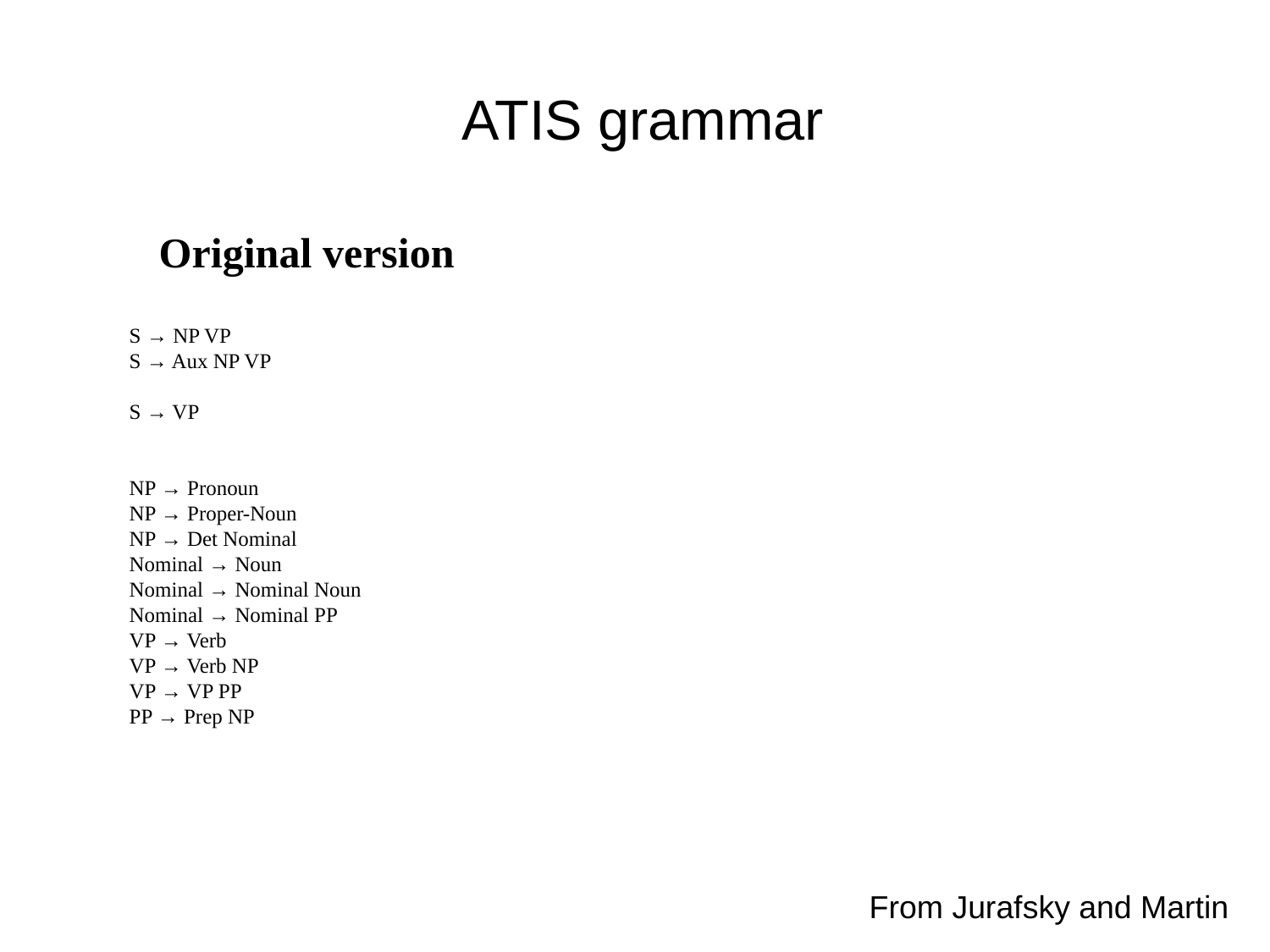

# ATIS grammar
Original version
S → NP VP
S → Aux NP VP

S → VP

NP → Pronoun
NP → Proper-Noun
NP → Det Nominal
Nominal → Noun
Nominal → Nominal Noun
Nominal → Nominal PP
VP → Verb
VP → Verb NP
VP → VP PP
PP → Prep NP
From Jurafsky and Martin